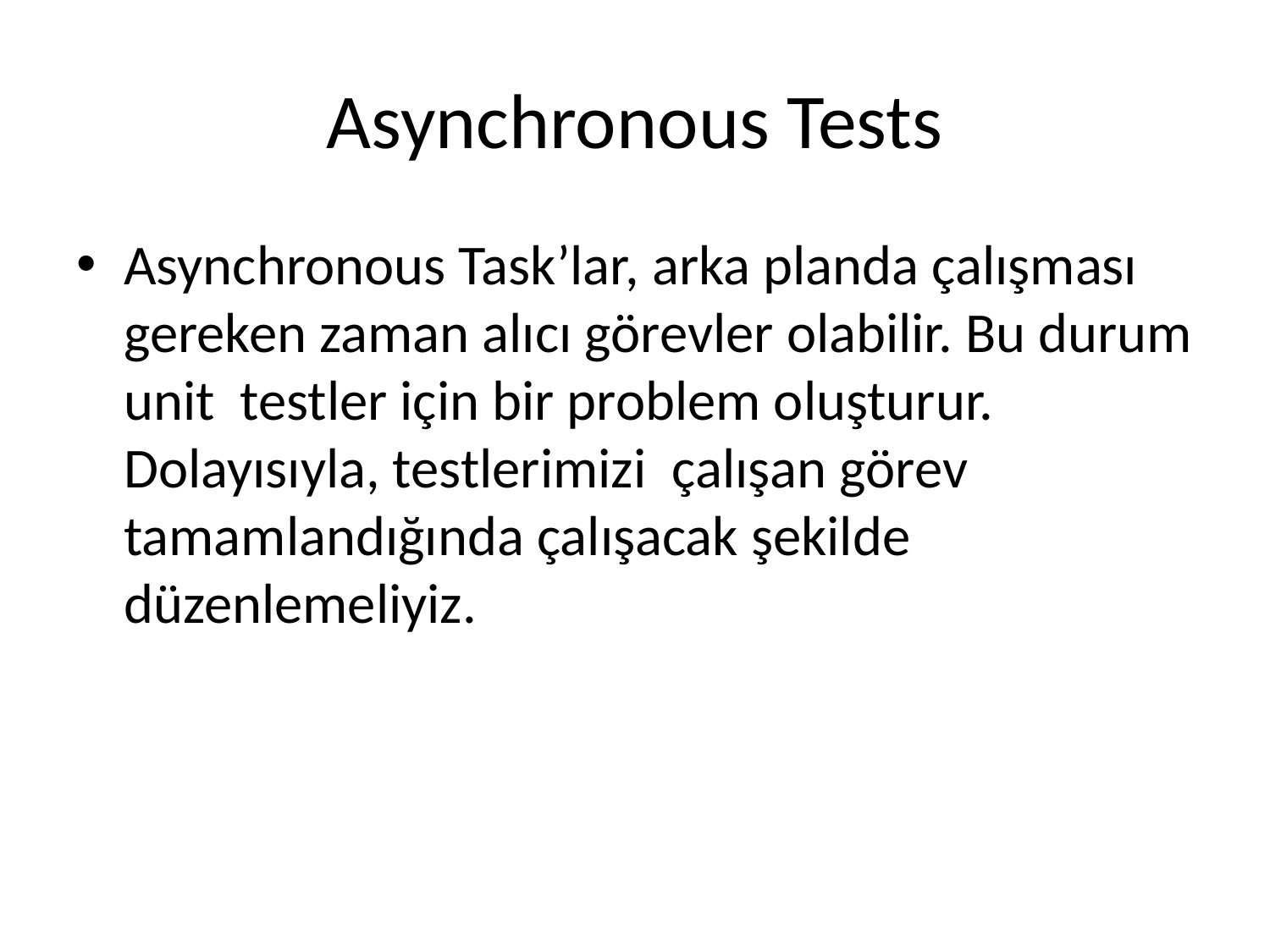

# Asynchronous Tests
Asynchronous Task’lar, arka planda çalışması gereken zaman alıcı görevler olabilir. Bu durum unit  testler için bir problem oluşturur. Dolayısıyla, testlerimizi  çalışan görev tamamlandığında çalışacak şekilde düzenlemeliyiz.